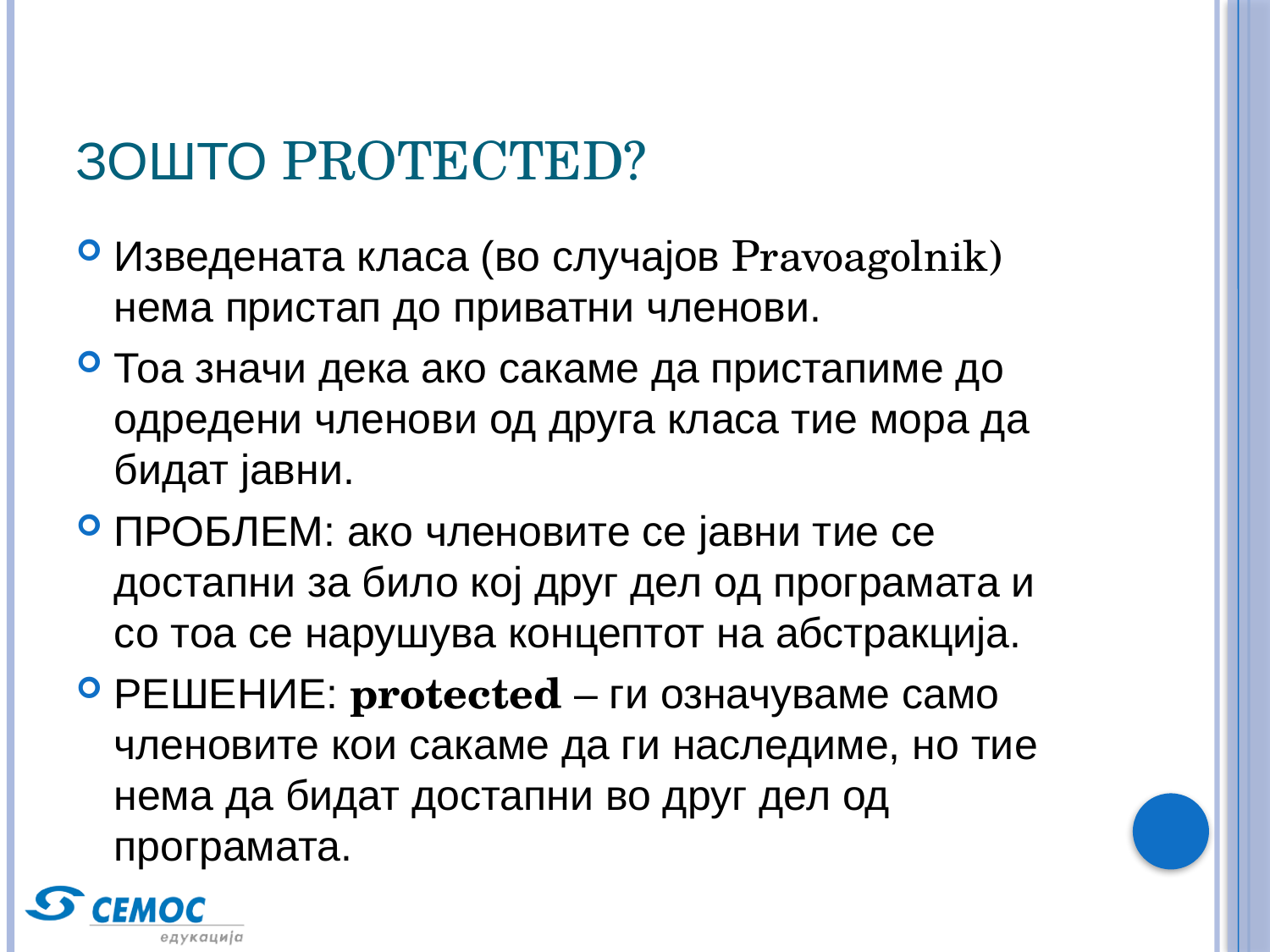

# Зошто protected?
Изведената класа (во случајов Pravoagolnik) нема пристап до приватни членови.
Тоа значи дека ако сакаме да пристапиме до одредени членови од друга класа тие мора да бидат јавни.
ПРОБЛЕМ: ако членовите се јавни тие се достапни за било кој друг дел од програмата и со тоа се нарушува концептот на абстракција.
РЕШЕНИЕ: protected – ги означуваме само членовите кои сакаме да ги наследиме, но тие нема да бидат достапни во друг дел од програмата.